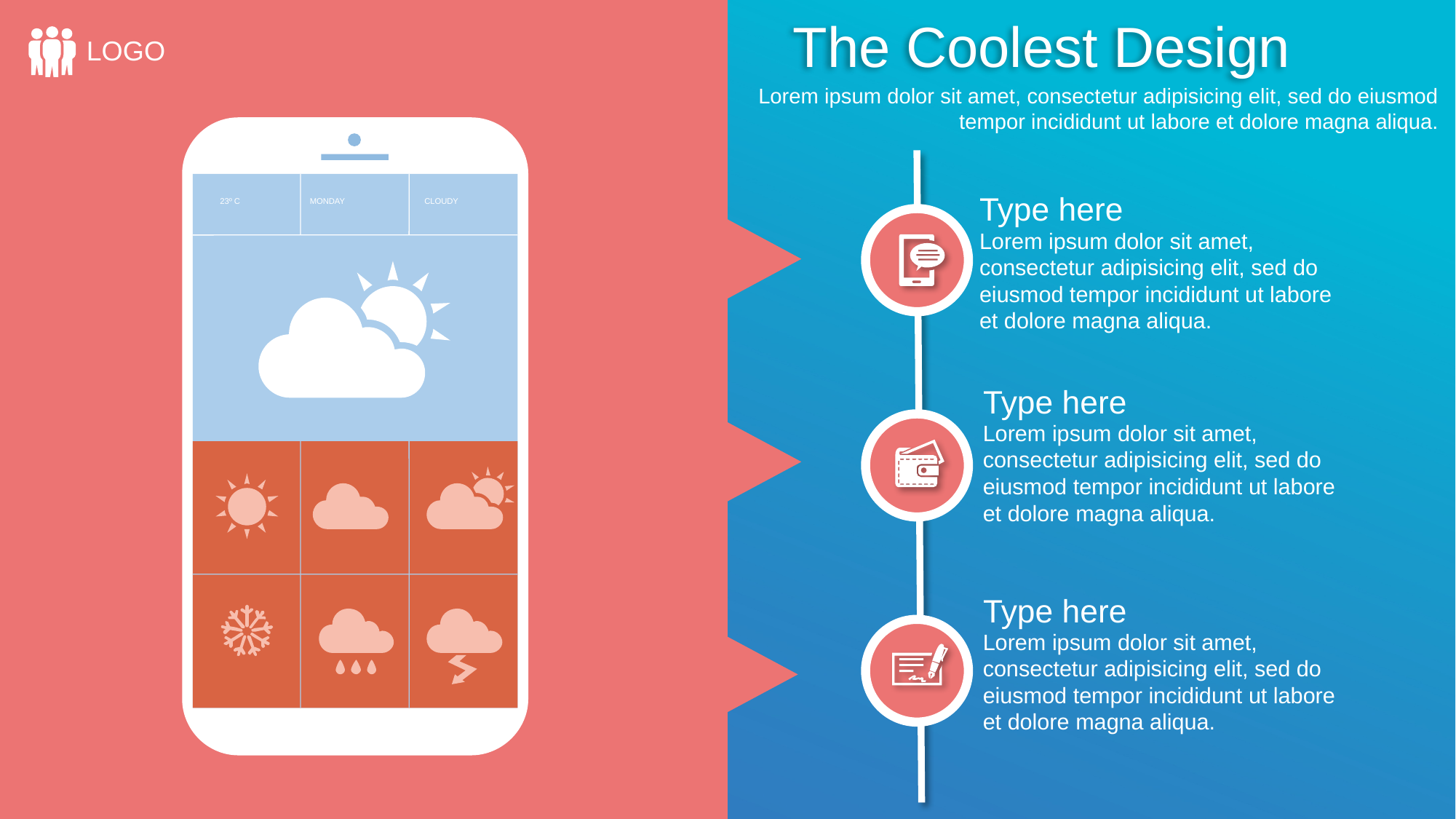

The Coolest Design

LOGO
Lorem ipsum dolor sit amet, consectetur adipisicing elit, sed do eiusmod tempor incididunt ut labore et dolore magna aliqua.

23º C
MONDAY
CLOUDY

Type here

Lorem ipsum dolor sit amet, consectetur adipisicing elit, sed do eiusmod tempor incididunt ut labore et dolore magna aliqua.
Type here

Lorem ipsum dolor sit amet, consectetur adipisicing elit, sed do eiusmod tempor incididunt ut labore et dolore magna aliqua.
Type here

Lorem ipsum dolor sit amet, consectetur adipisicing elit, sed do eiusmod tempor incididunt ut labore et dolore magna aliqua.